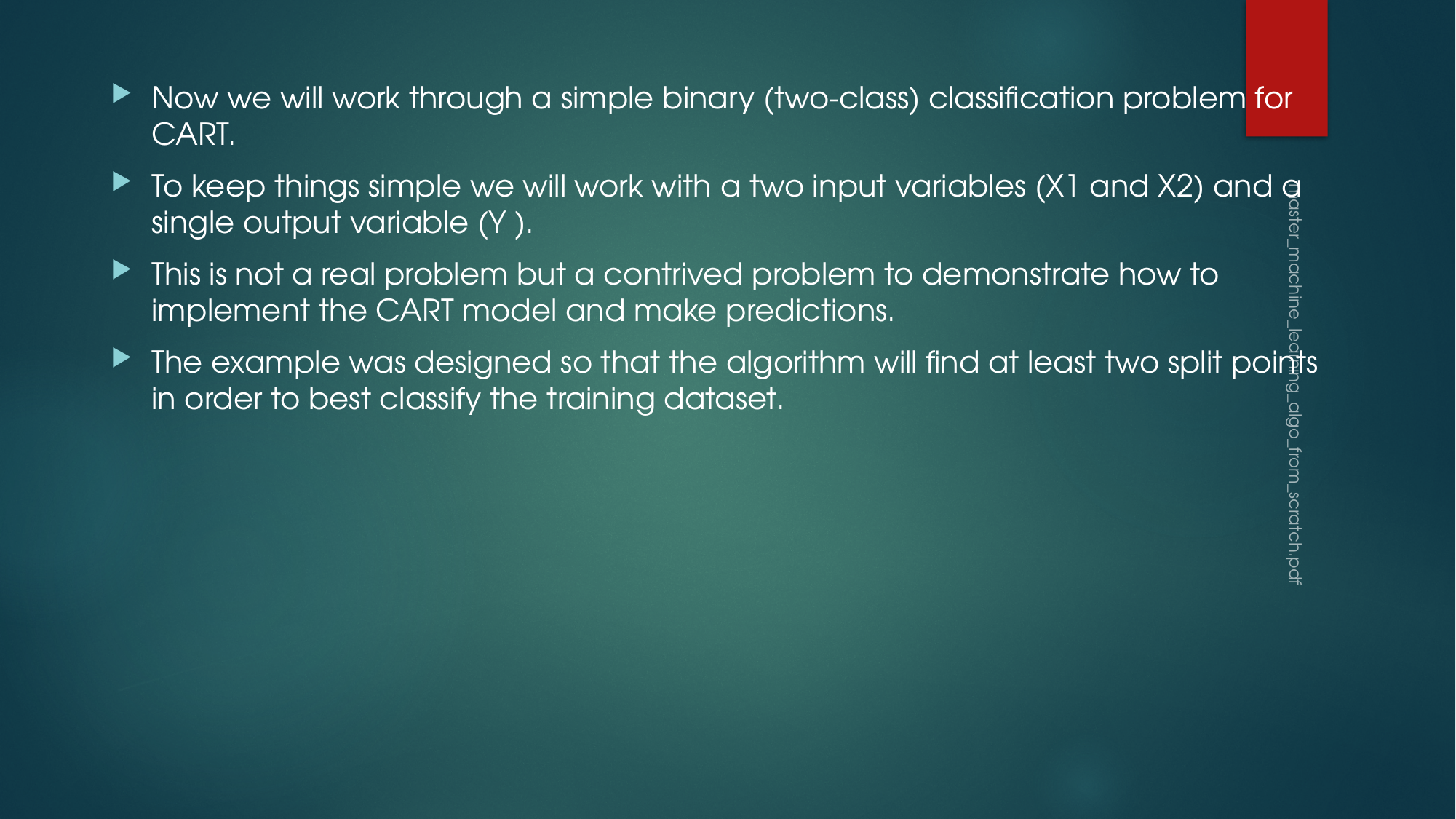

#
Now we will work through a simple binary (two-class) classiﬁcation problem for CART.
To keep things simple we will work with a two input variables (X1 and X2) and a single output variable (Y ).
This is not a real problem but a contrived problem to demonstrate how to implement the CART model and make predictions.
The example was designed so that the algorithm will ﬁnd at least two split points in order to best classify the training dataset.

master_machine_learning_algo_from_scratch.pdf